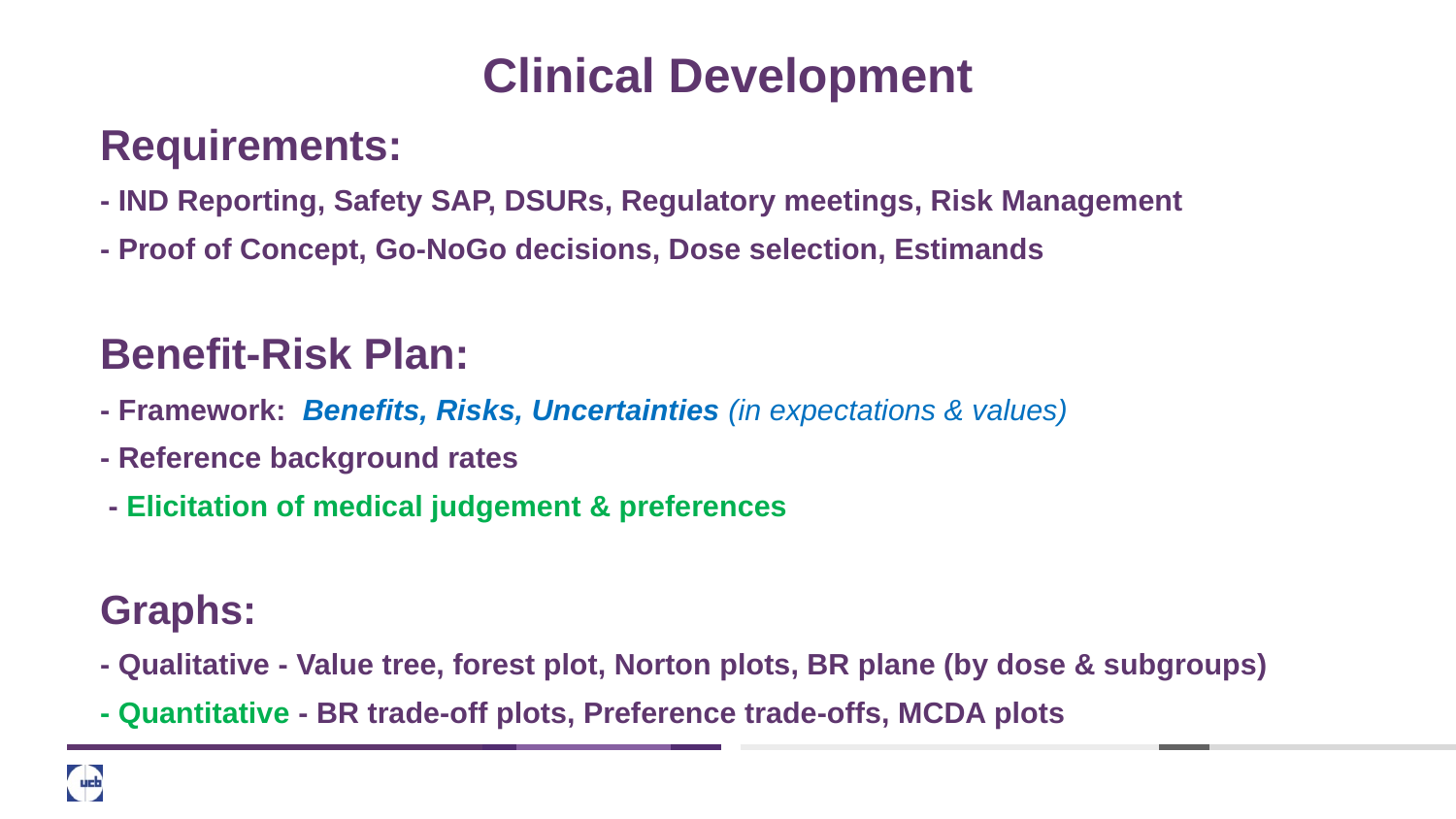

# Clinical Development
Requirements:
- IND Reporting, Safety SAP, DSURs, Regulatory meetings, Risk Management
- Proof of Concept, Go-NoGo decisions, Dose selection, Estimands

Benefit-Risk Plan:
- Framework:  Benefits, Risks, Uncertainties (in expectations & values)
- Reference background rates
 - Elicitation of medical judgement & preferences

Graphs:
- Qualitative - Value tree, forest plot, Norton plots, BR plane (by dose & subgroups)
- Quantitative - BR trade-off plots, Preference trade-offs, MCDA plots